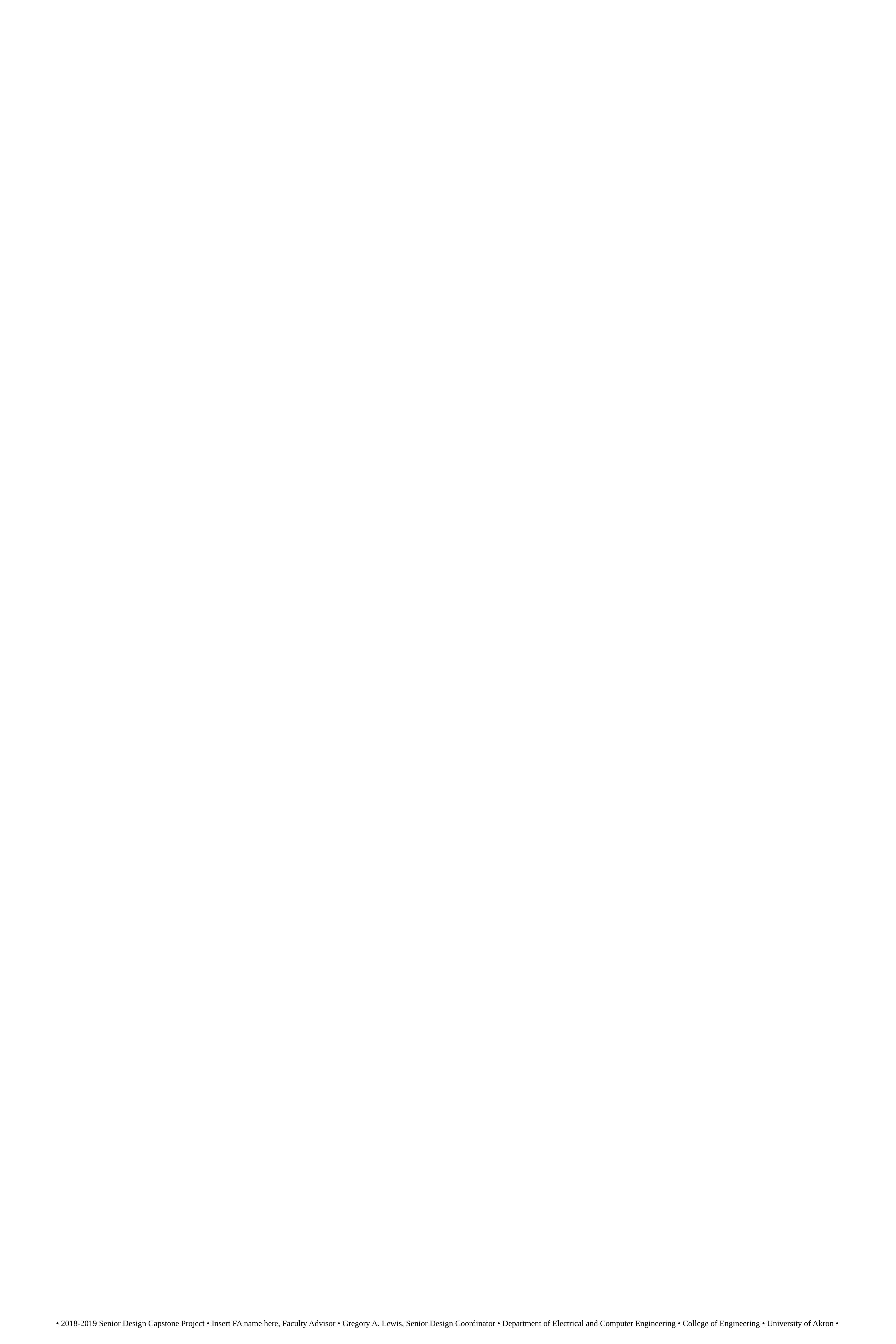

• 2018-2019 Senior Design Capstone Project • Insert FA name here, Faculty Advisor • Gregory A. Lewis, Senior Design Coordinator • Department of Electrical and Computer Engineering • College of Engineering • University of Akron •